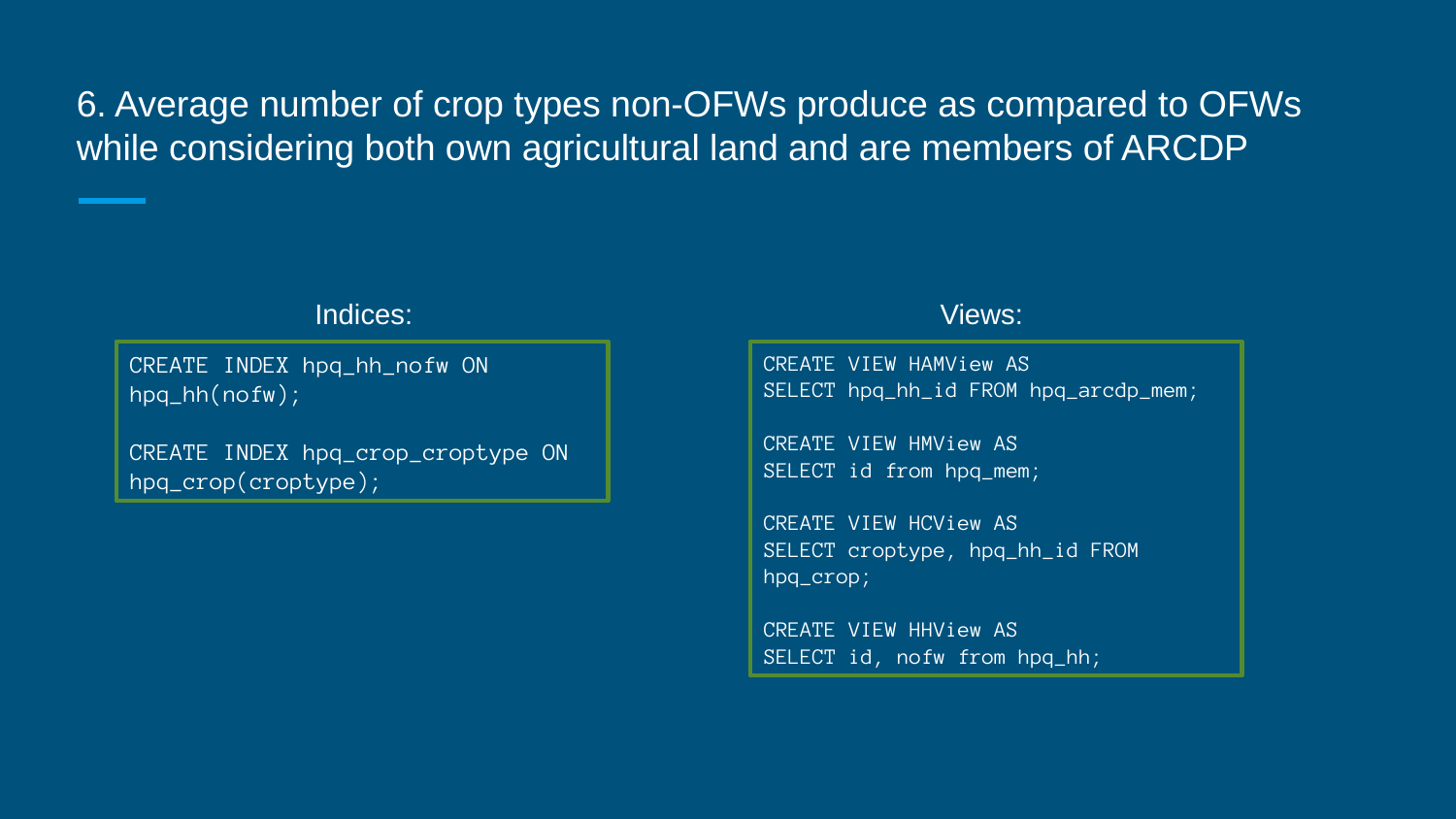

# 6. Average number of crop types non-OFWs produce as compared to OFWs while considering both own agricultural land and are members of ARCDP
Indices:
Views:
CREATE INDEX hpq_hh_nofw ON hpq_hh(nofw);

CREATE INDEX hpq_crop_croptype ON hpq_crop(croptype);
CREATE VIEW HAMView AS
SELECT hpq_hh_id FROM hpq_arcdp_mem;

CREATE VIEW HMView AS
SELECT id from hpq_mem;

CREATE VIEW HCView AS
SELECT croptype, hpq_hh_id FROM hpq_crop;

CREATE VIEW HHView AS
SELECT id, nofw from hpq_hh;